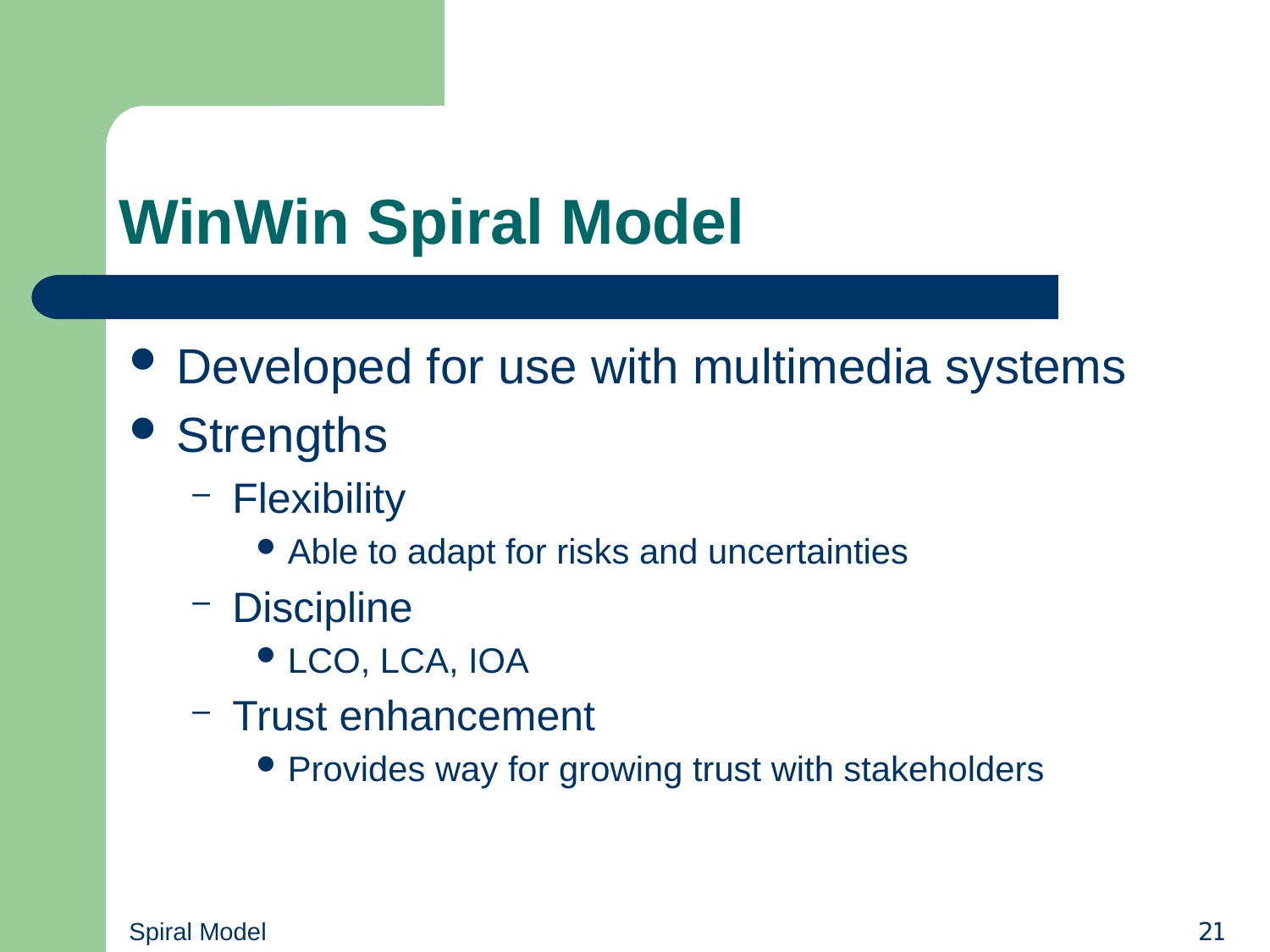

# WinWin Spiral Model
Developed for use with multimedia systems
Strengths
Flexibility
Able to adapt for risks and uncertainties
Discipline
LCO, LCA, IOA
Trust enhancement
Provides way for growing trust with stakeholders
Spiral Model